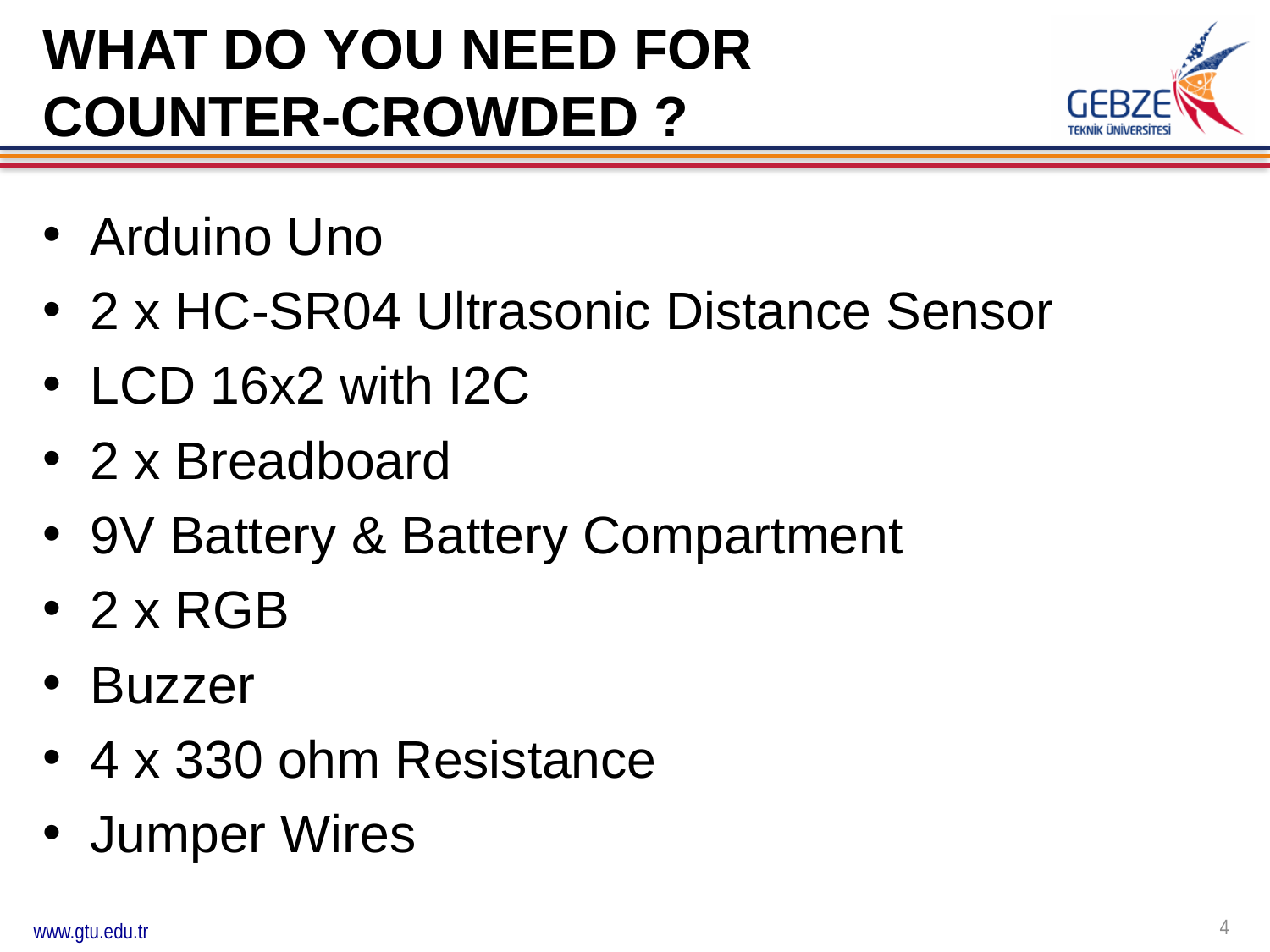

# WHAT DO YOU NEED FOR COUNTER-CROWDED ?
Arduino Uno
2 x HC-SR04 Ultrasonic Distance Sensor
LCD 16x2 with I2C
2 x Breadboard
9V Battery & Battery Compartment
2 x RGB
Buzzer
4 x 330 ohm Resistance
Jumper Wires

4